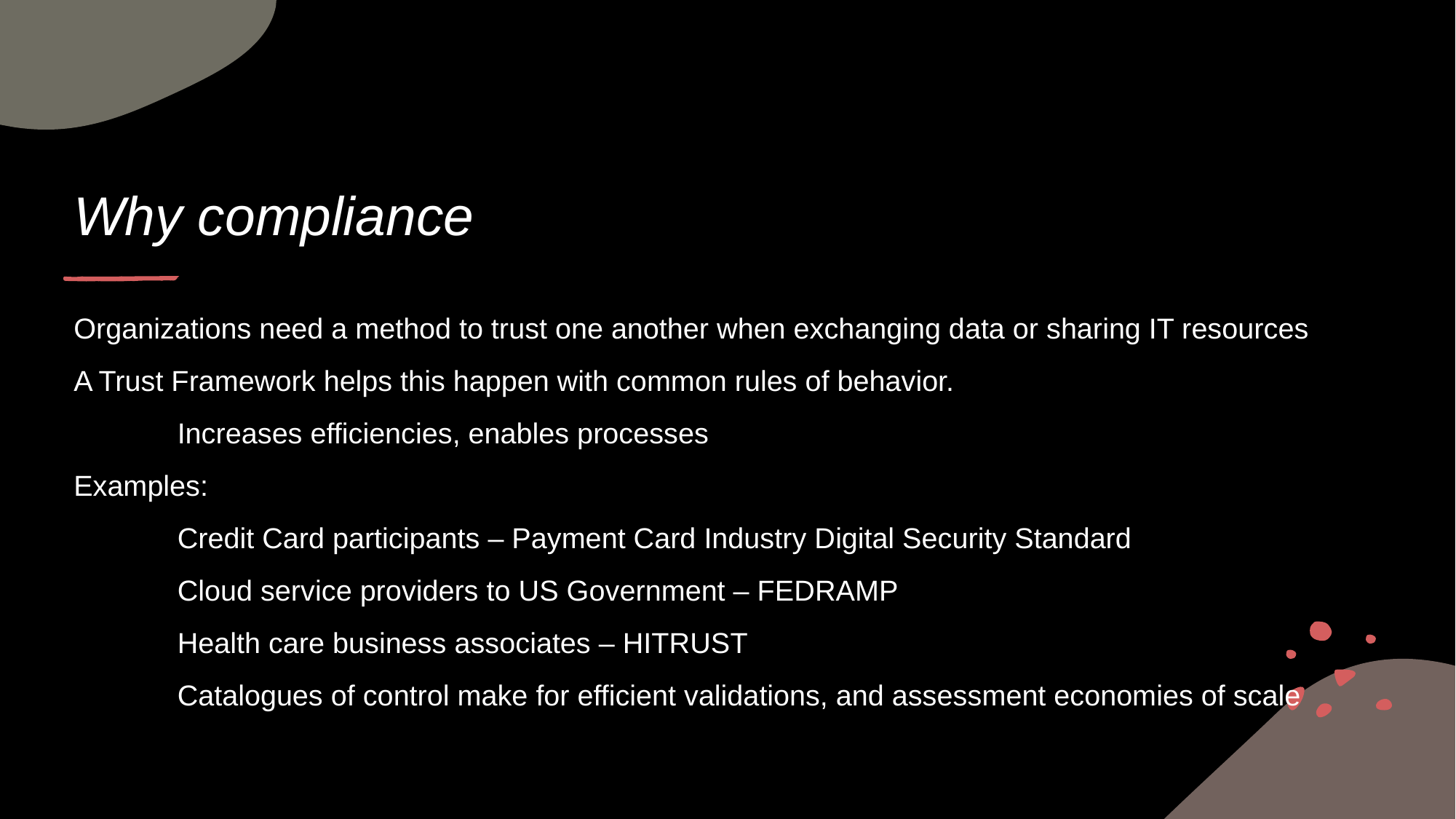

# Why compliance
Organizations need a method to trust one another when exchanging data or sharing IT resources
A Trust Framework helps this happen with common rules of behavior.
	Increases efficiencies, enables processes
Examples:
	Credit Card participants – Payment Card Industry Digital Security Standard
	Cloud service providers to US Government – FEDRAMP
	Health care business associates – HITRUST
	Catalogues of control make for efficient validations, and assessment economies of scale